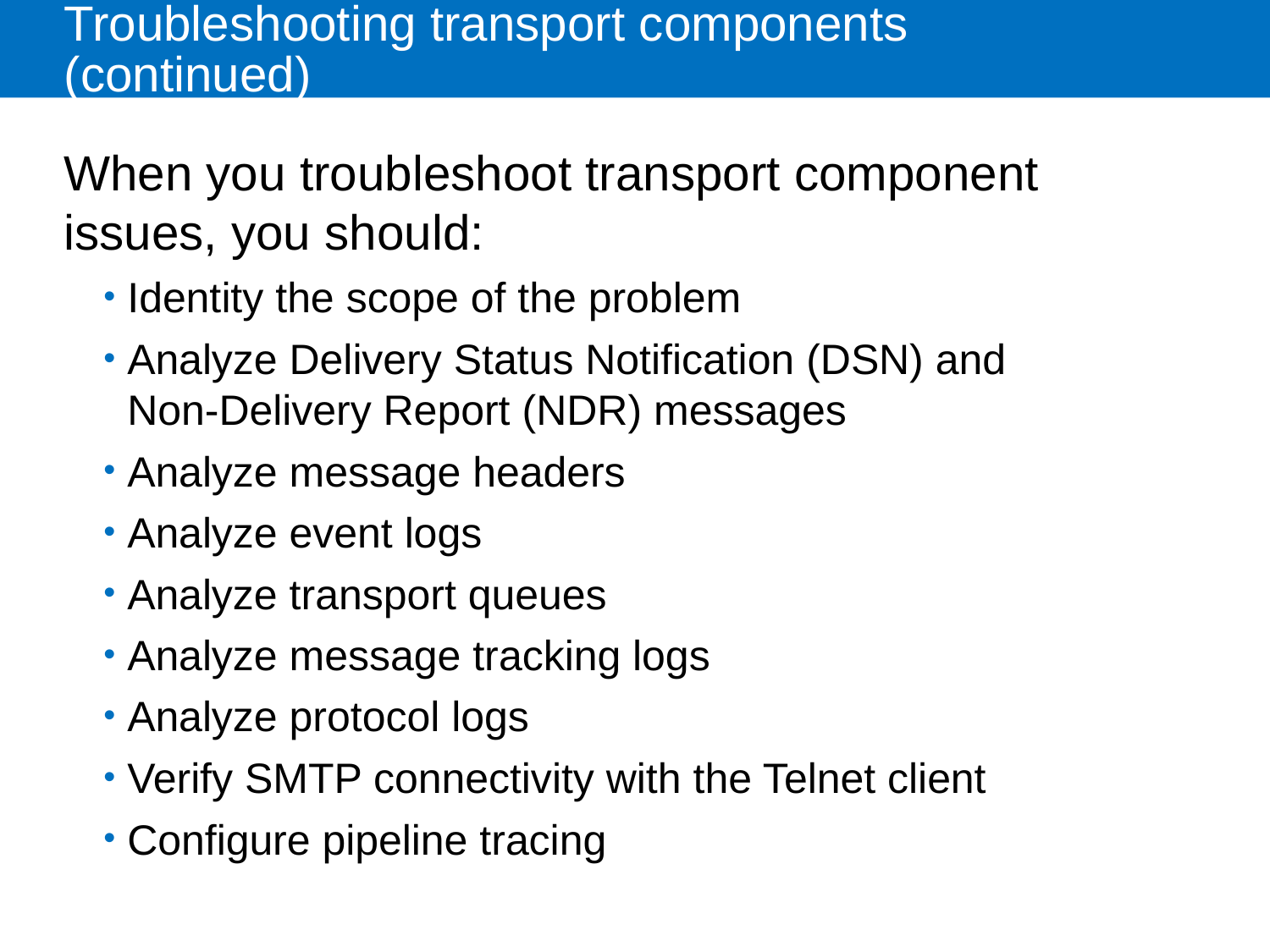

# Troubleshooting transport components (continued)
When you troubleshoot transport component issues, you should:
Identity the scope of the problem
Analyze Delivery Status Notification (DSN) and
Non-Delivery Report (NDR) messages
Analyze message headers
Analyze event logs
Analyze transport queues
Analyze message tracking logs
Analyze protocol logs
Verify SMTP connectivity with the Telnet client
Configure pipeline tracing